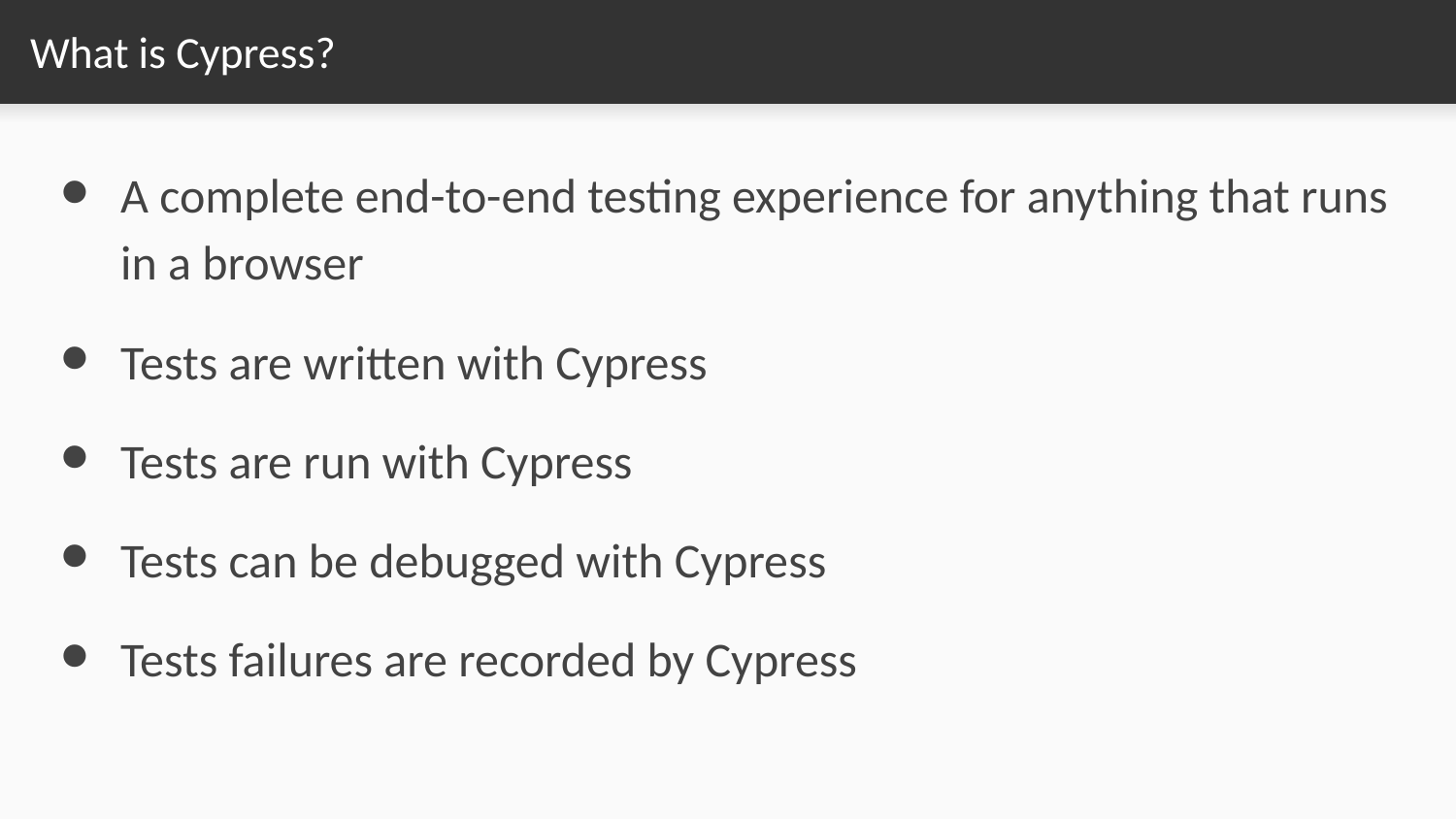

# What is Cypress?
A complete end-to-end testing experience for anything that runs in a browser
Tests are written with Cypress
Tests are run with Cypress
Tests can be debugged with Cypress
Tests failures are recorded by Cypress